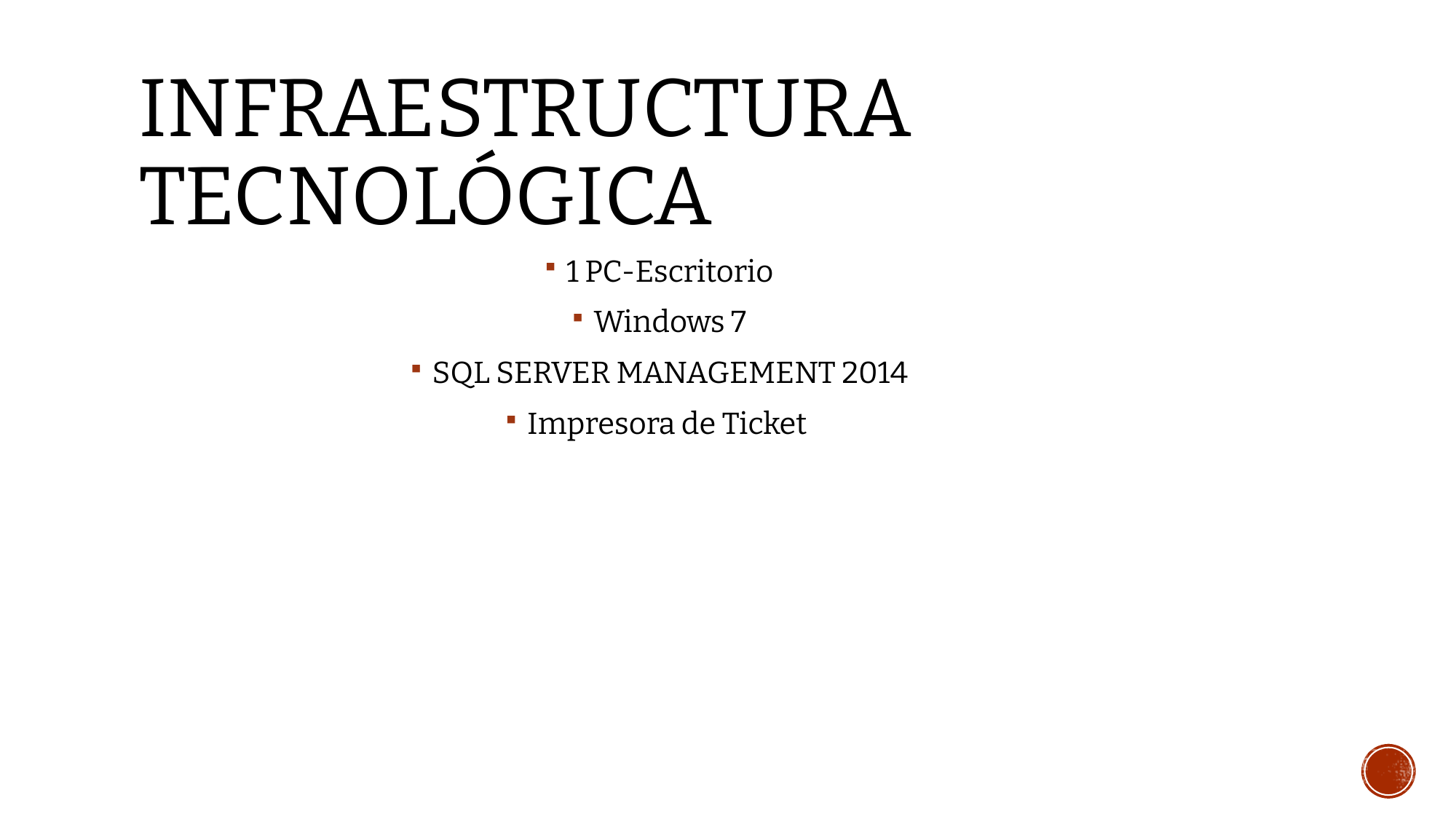

# Infraestructura tecnológica
1 PC-Escritorio
Windows 7
SQL SERVER MANAGEMENT 2014
Impresora de Ticket